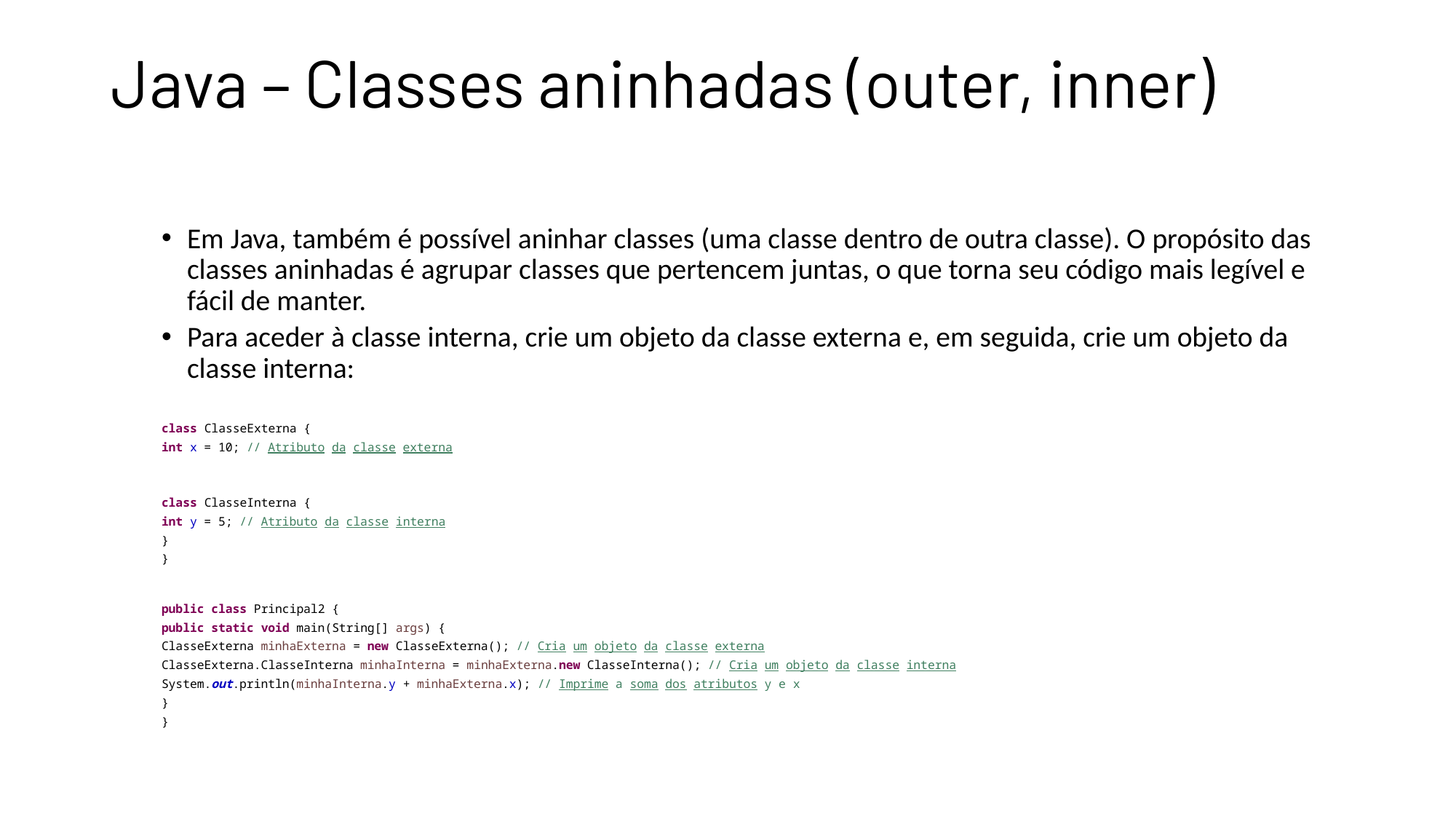

# Java – Classes aninhadas (outer, inner)

Em Java, também é possível aninhar classes (uma classe dentro de outra classe). O propósito das classes aninhadas é agrupar classes que pertencem juntas, o que torna seu código mais legível e fácil de manter.
Para aceder à classe interna, crie um objeto da classe externa e, em seguida, crie um objeto da classe interna:

class ClasseExterna {
int x = 10; // Atributo da classe externa

class ClasseInterna {
int y = 5; // Atributo da classe interna
}
}
public class Principal2 {
public static void main(String[] args) {
ClasseExterna minhaExterna = new ClasseExterna(); // Cria um objeto da classe externa
ClasseExterna.ClasseInterna minhaInterna = minhaExterna.new ClasseInterna(); // Cria um objeto da classe interna
System.out.println(minhaInterna.y + minhaExterna.x); // Imprime a soma dos atributos y e x
}
}